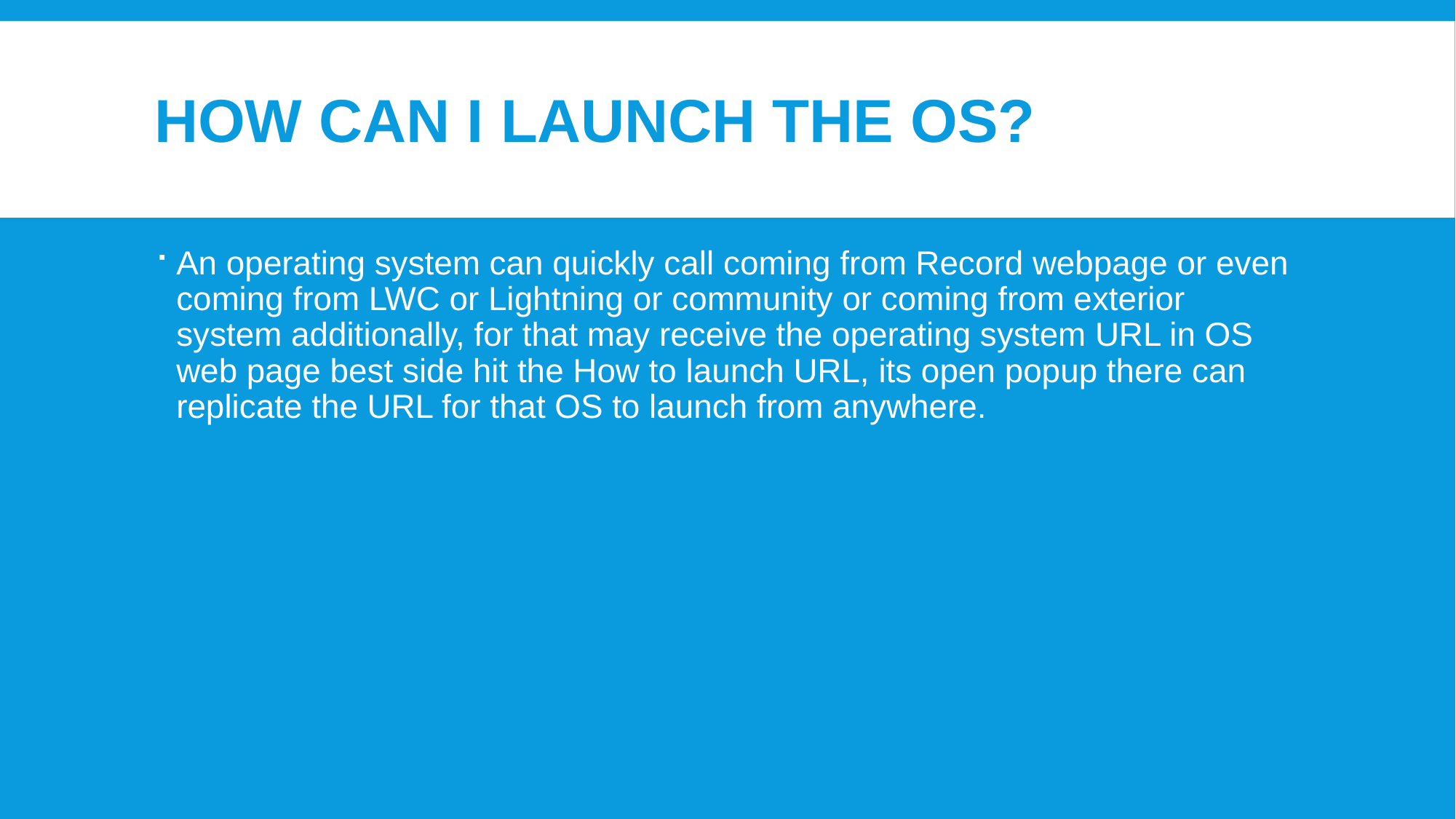

# How can I launch the OS?
An operating system can quickly call coming from Record webpage or even coming from LWC or Lightning or community or coming from exterior system additionally, for that may receive the operating system URL in OS web page best side hit the How to launch URL, its open popup there can replicate the URL for that OS to launch from anywhere.